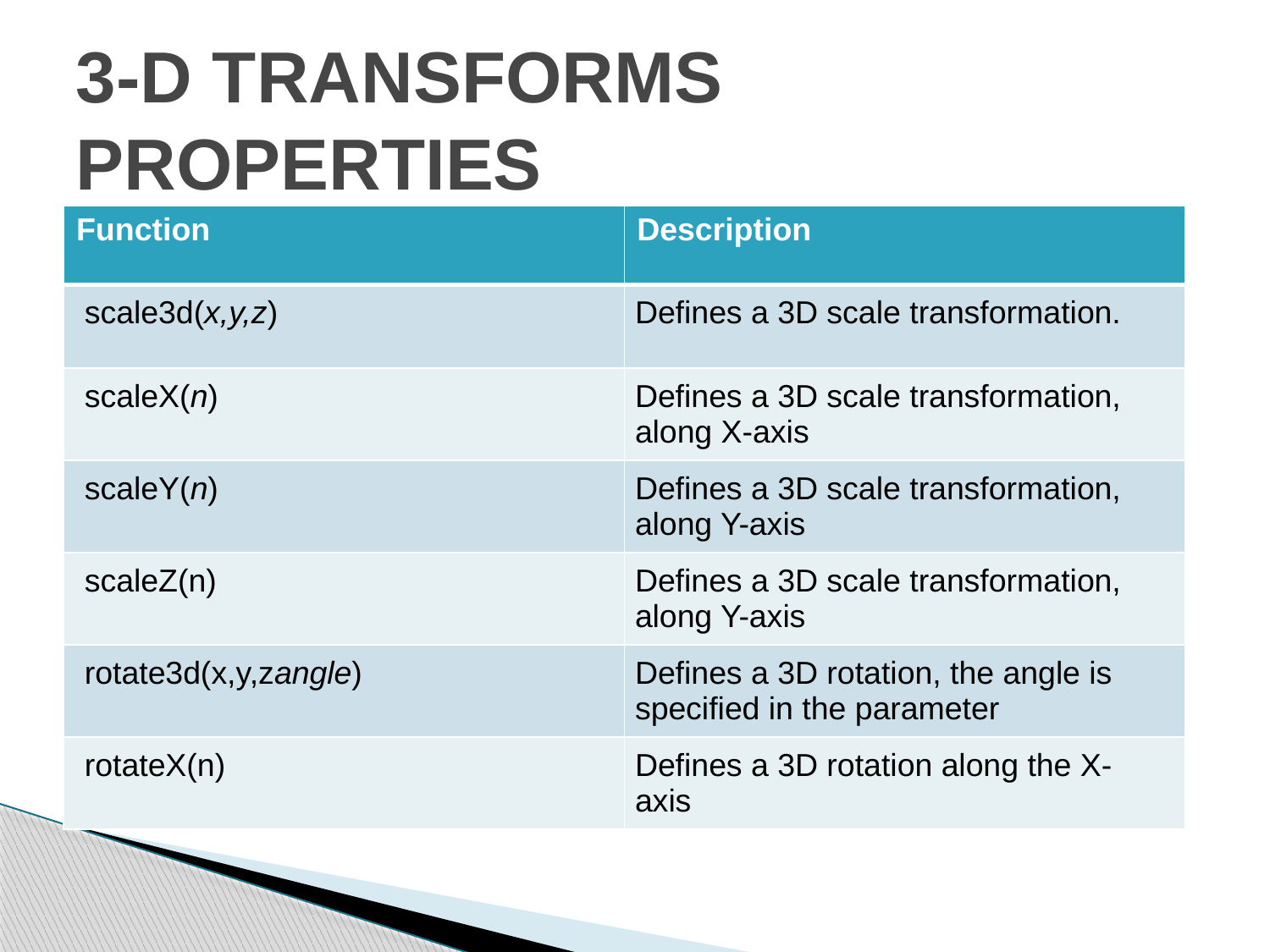

# 3-D TRANSFORMS PROPERTIES
| Function | Description |
| --- | --- |
| scale3d(x,y,z) | Defines a 3D scale transformation. |
| scaleX(n) | Defines a 3D scale transformation, along X-axis |
| scaleY(n) | Defines a 3D scale transformation, along Y-axis |
| scaleZ(n) | Defines a 3D scale transformation, along Y-axis |
| rotate3d(x,y,zangle) | Defines a 3D rotation, the angle is specified in the parameter |
| rotateX(n) | Defines a 3D rotation along the X- axis |